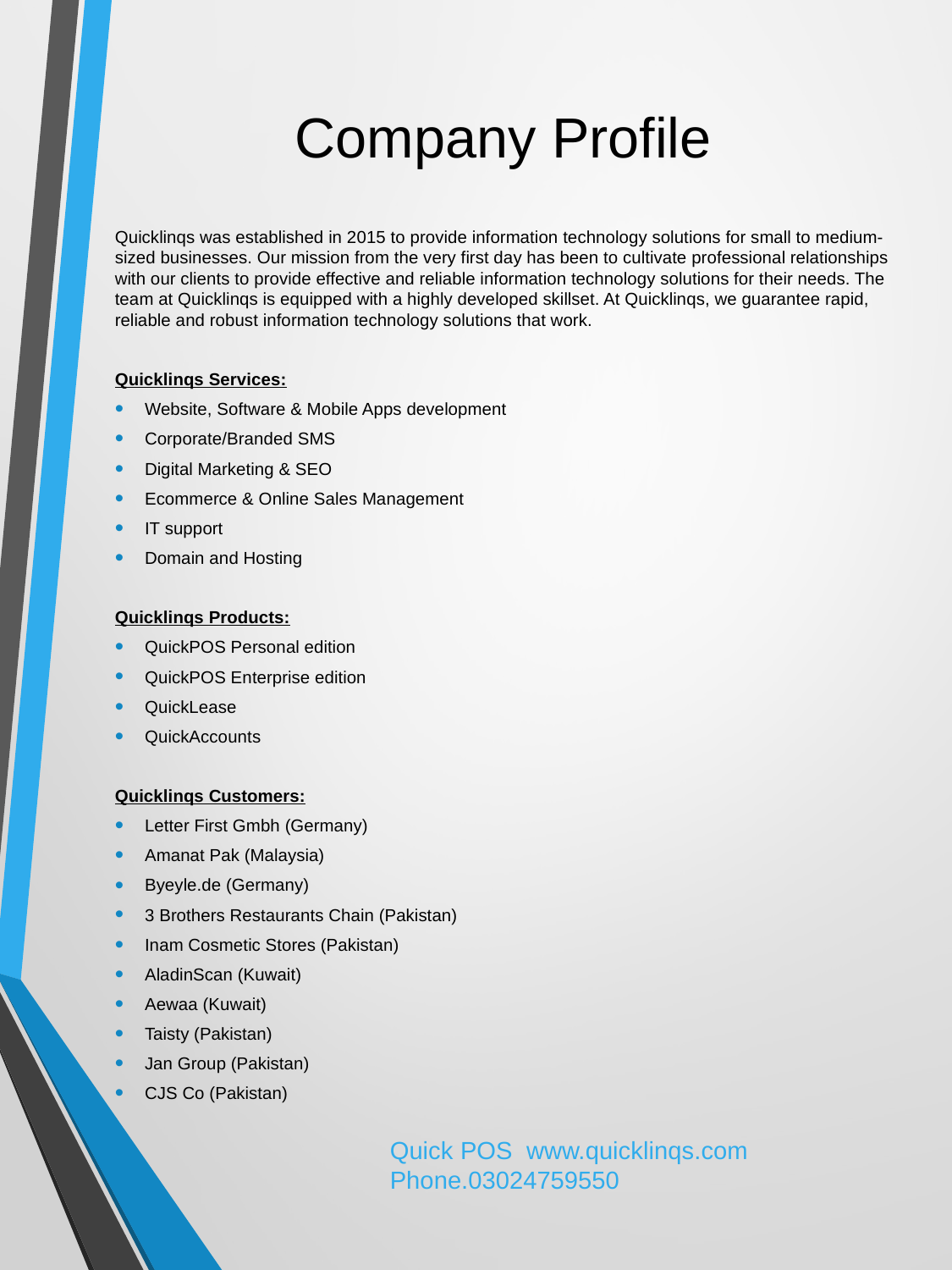

# Company Profile
Quicklinqs was established in 2015 to provide information technology solutions for small to medium-sized businesses. Our mission from the very first day has been to cultivate professional relationships with our clients to provide effective and reliable information technology solutions for their needs. The team at Quicklinqs is equipped with a highly developed skillset. At Quicklinqs, we guarantee rapid, reliable and robust information technology solutions that work.

Quicklinqs Services:
Website, Software & Mobile Apps development
Corporate/Branded SMS
Digital Marketing & SEO
Ecommerce & Online Sales Management
IT support
Domain and Hosting

Quicklinqs Products:
QuickPOS Personal edition
QuickPOS Enterprise edition
QuickLease
QuickAccounts

Quicklinqs Customers:
Letter First Gmbh (Germany)
Amanat Pak (Malaysia)
Byeyle.de (Germany)
3 Brothers Restaurants Chain (Pakistan)
Inam Cosmetic Stores (Pakistan)
AladinScan (Kuwait)
Aewaa (Kuwait)
Taisty (Pakistan)
Jan Group (Pakistan)
CJS Co (Pakistan)

Quick POS  www.quicklinqs.com  Phone.03024759550